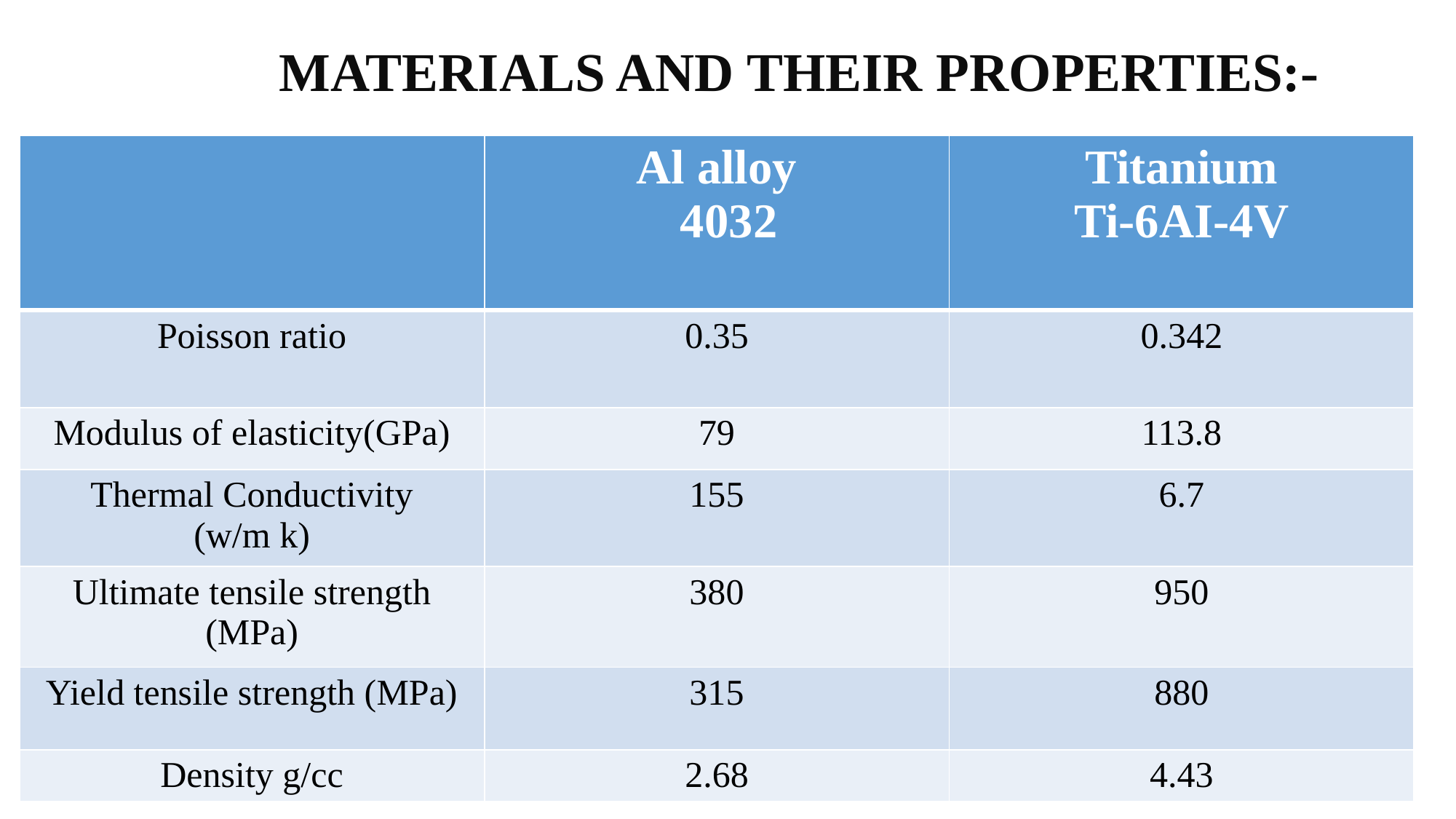

MATERIALS AND THEIR PROPERTIES:-
|  | Al alloy 4032 | Titanium Ti-6AI-4V |
| --- | --- | --- |
| Poisson ratio | 0.35 | 0.342 |
| Modulus of elasticity(GPa) | 79 | 113.8 |
| Thermal Conductivity (w/m k) | 155 | 6.7 |
| Ultimate tensile strength (MPa) | 380 | 950 |
| Yield tensile strength (MPa) | 315 | 880 |
| Density g/cc | 2.68 | 4.43 |
23